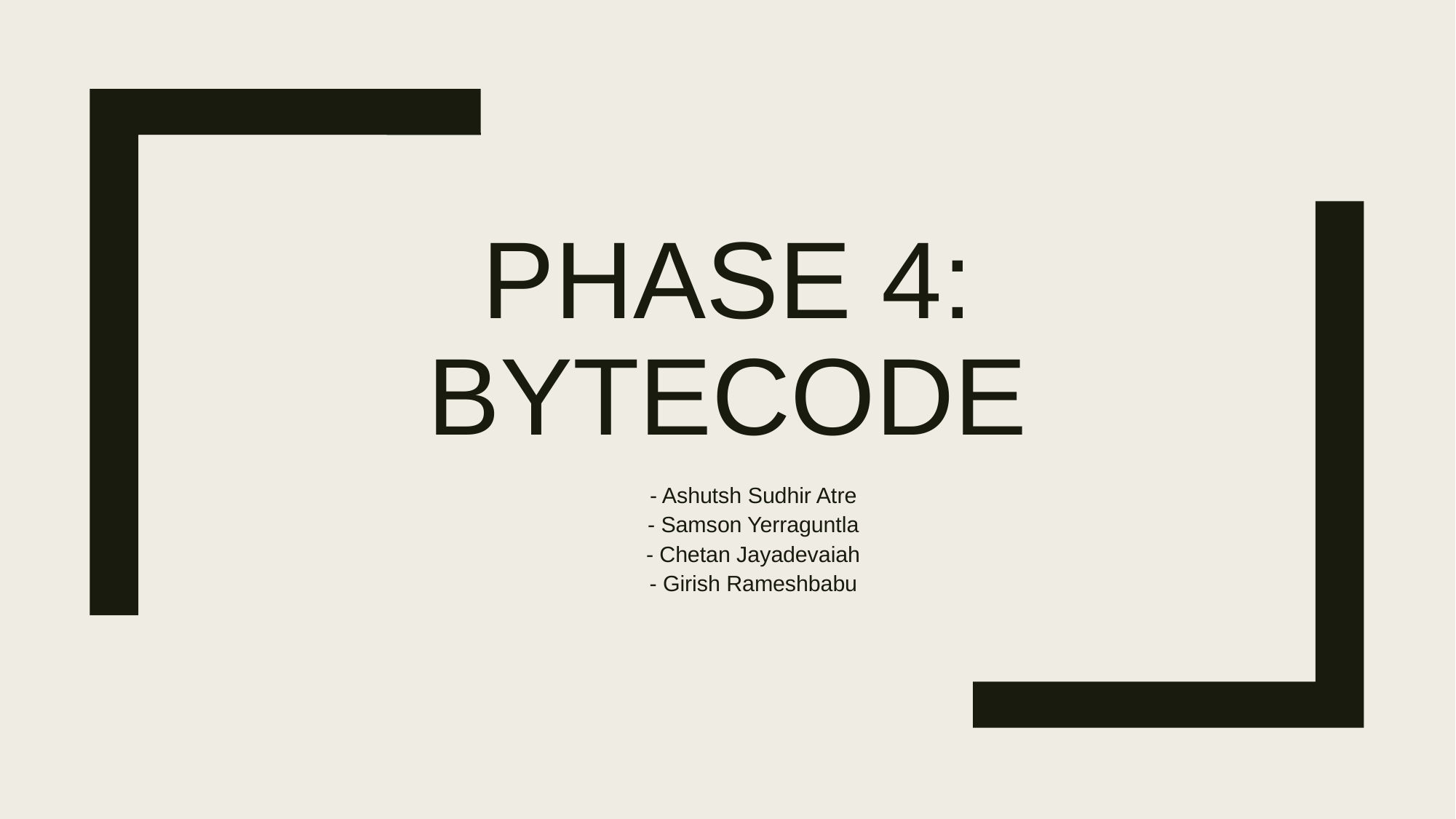

# PHASE 4: bYTECODE
					- Ashutsh Sudhir Atre
					- Samson Yerraguntla
					- Chetan Jayadevaiah
					- Girish Rameshbabu